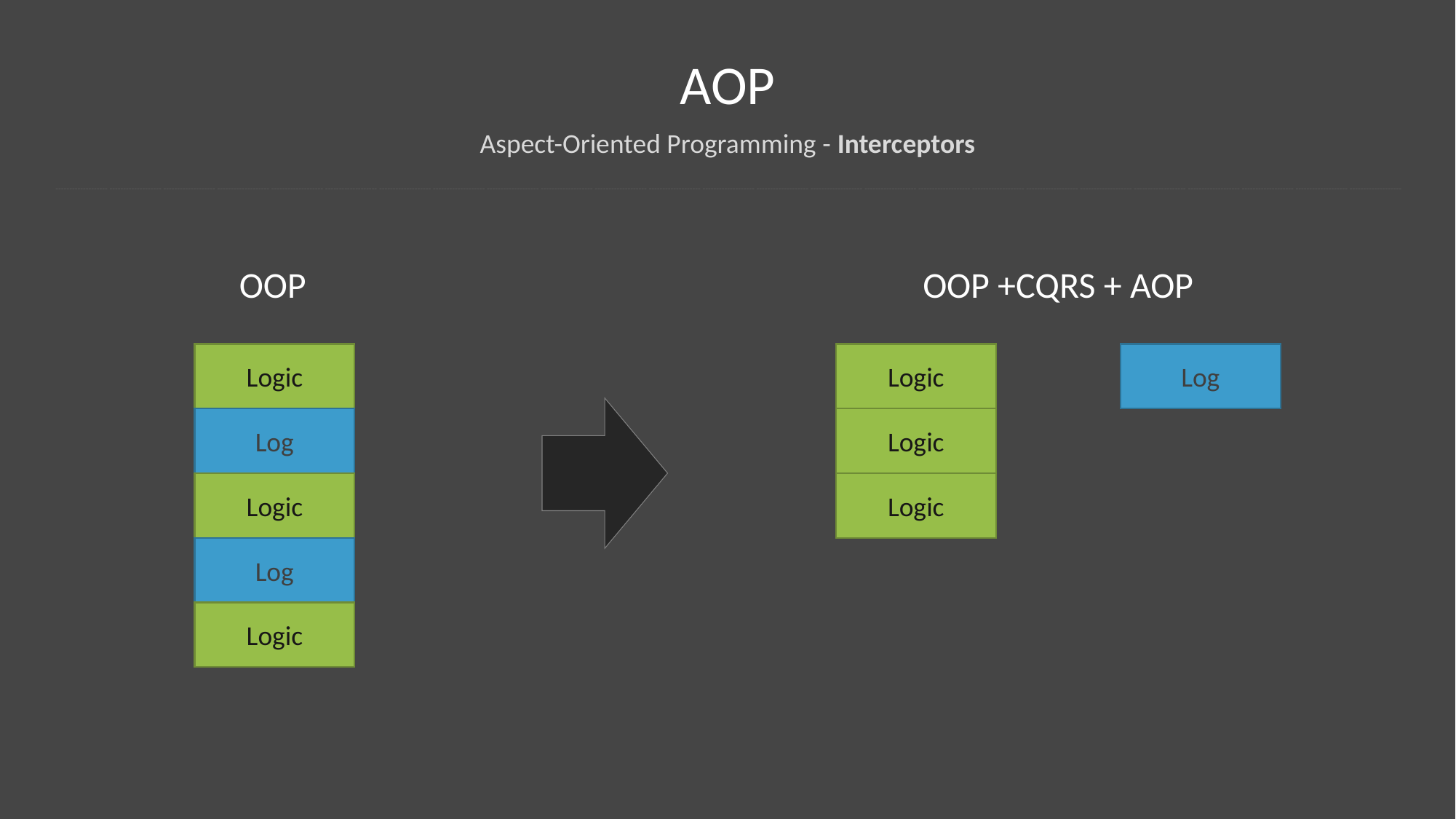

AOP
Aspect-Oriented Programming - Interceptors
------------------- ------------------- ------------------- ------------------- ------------------- ------------------- ------------------- ------------------- ------------------- ------------------- ------------------- ------------------- ------------------- ------------------- ------------------- ------------------- ------------------- ------------------- ------------------- ------------------- ------------------- ------------------- ------------------- ------------------- -------------------
OOP
OOP +CQRS + AOP
Logic
Logic
Log

Log
Logic
Logic
Logic
Log
Logic